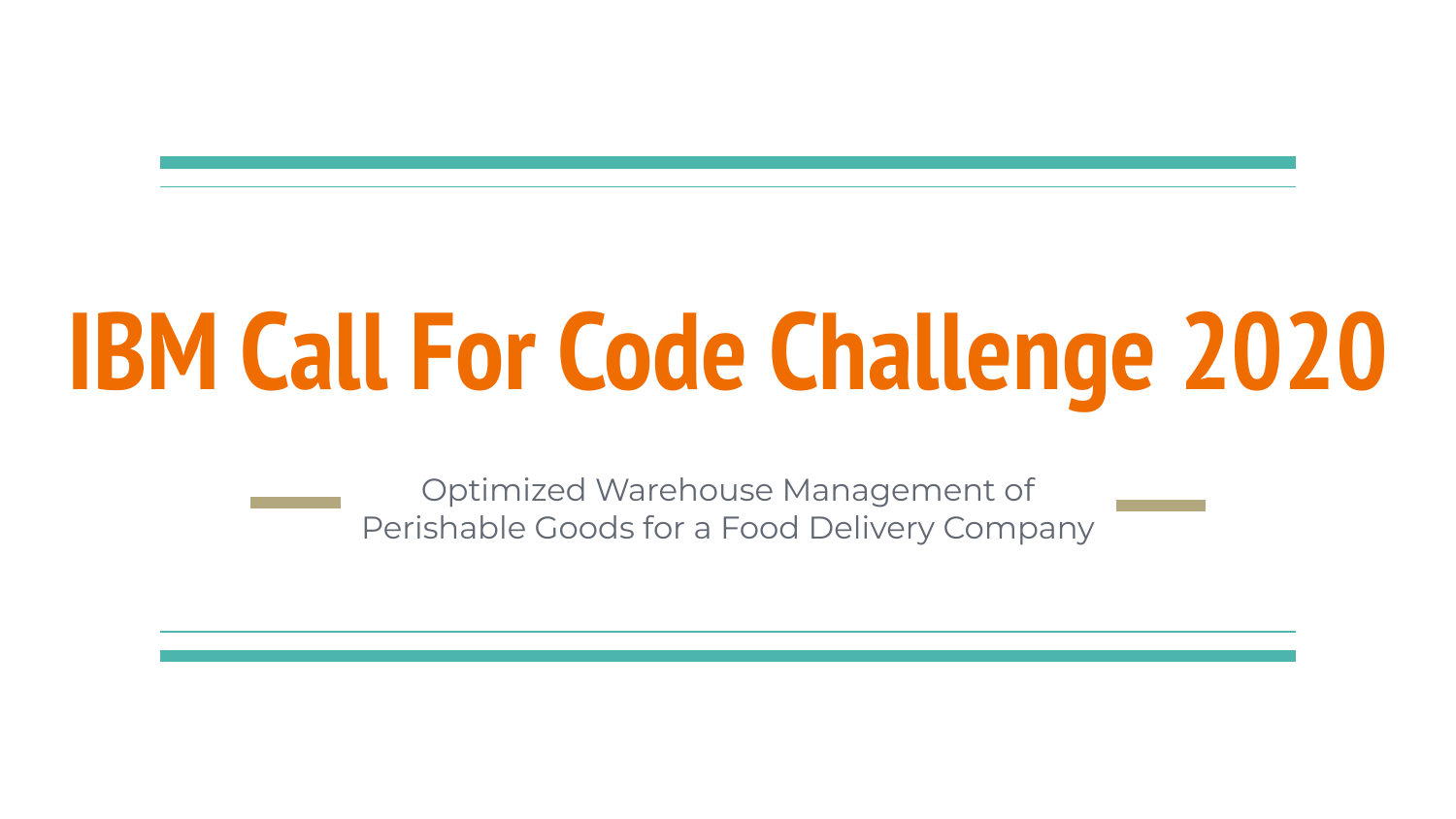

# IBM Call For Code Challenge 2020
Optimized Warehouse Management of Perishable Goods for a Food Delivery Company